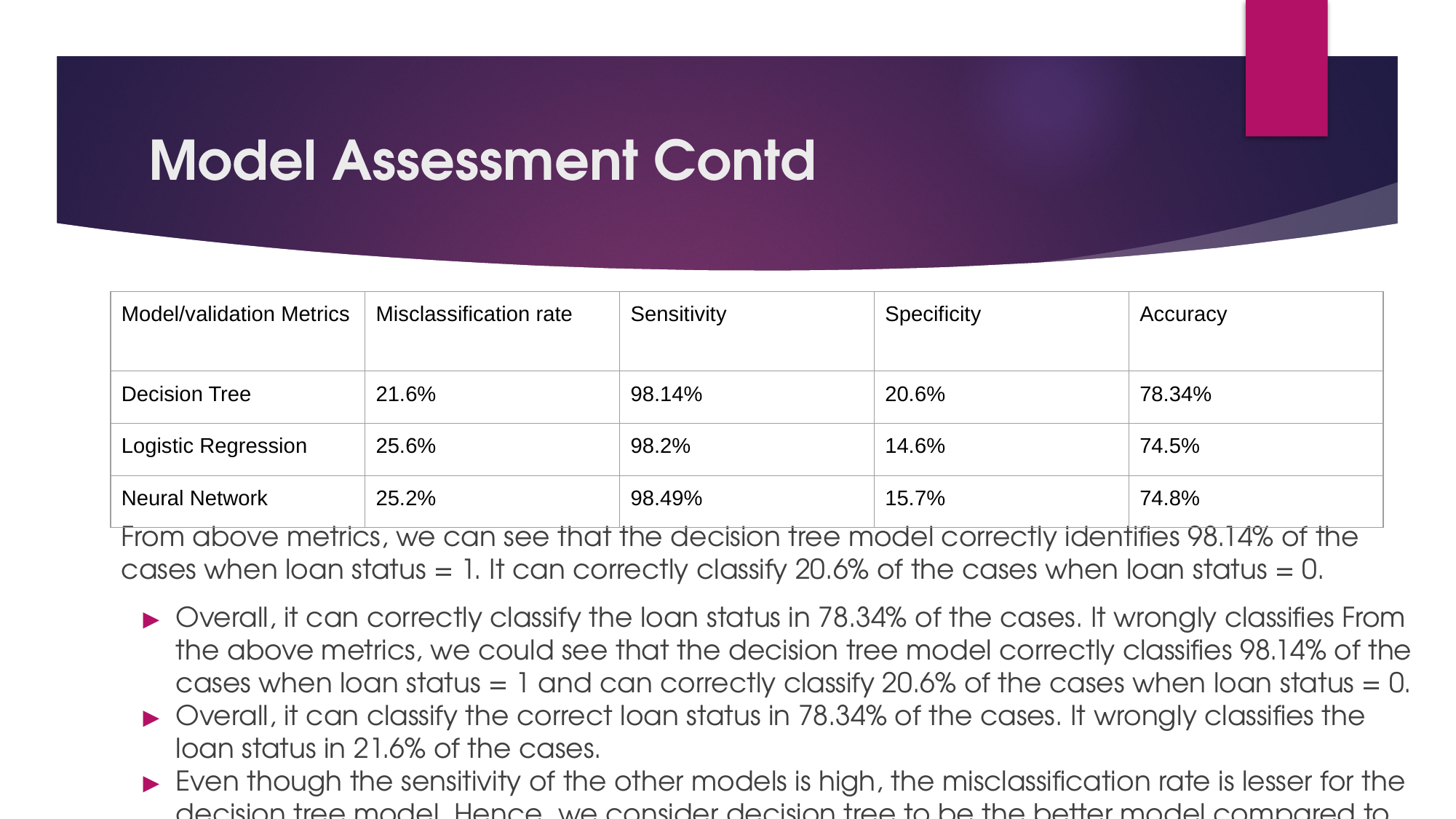

# Model Assessment Contd

From above metrics, we can see that the decision tree model correctly identifies 98.14% of the cases when loan status = 1. It can correctly classify 20.6% of the cases when loan status = 0.
Overall, it can correctly classify the loan status in 78.34% of the cases. It wrongly classifies From the above metrics, we could see that the decision tree model correctly classifies 98.14% of the cases when loan status = 1 and can correctly classify 20.6% of the cases when loan status = 0.
Overall, it can classify the correct loan status in 78.34% of the cases. It wrongly classifies the loan status in 21.6% of the cases.
Even though the sensitivity of the other models is high, the misclassification rate is lesser for the decision tree model. Hence, we consider decision tree to be the better model compared to others.
| Model/validation Metrics | Misclassification rate | Sensitivity | Specificity | Accuracy |
| --- | --- | --- | --- | --- |
| Decision Tree | 21.6% | 98.14% | 20.6% | 78.34% |
| Logistic Regression | 25.6% | 98.2% | 14.6% | 74.5% |
| Neural Network | 25.2% | 98.49% | 15.7% | 74.8% |